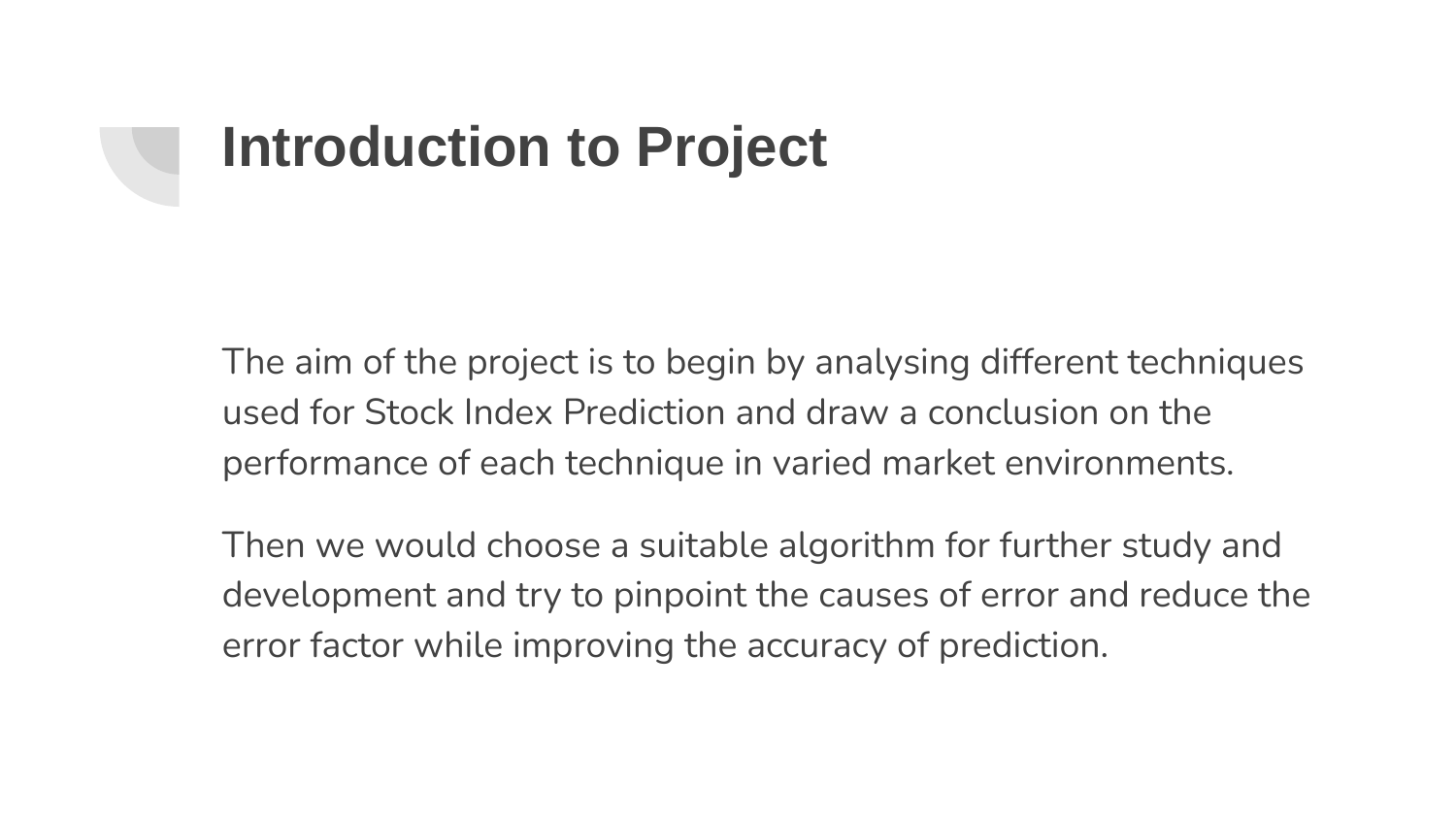

# Introduction to Project
The aim of the project is to begin by analysing different techniques used for Stock Index Prediction and draw a conclusion on the performance of each technique in varied market environments.
Then we would choose a suitable algorithm for further study and development and try to pinpoint the causes of error and reduce the error factor while improving the accuracy of prediction.